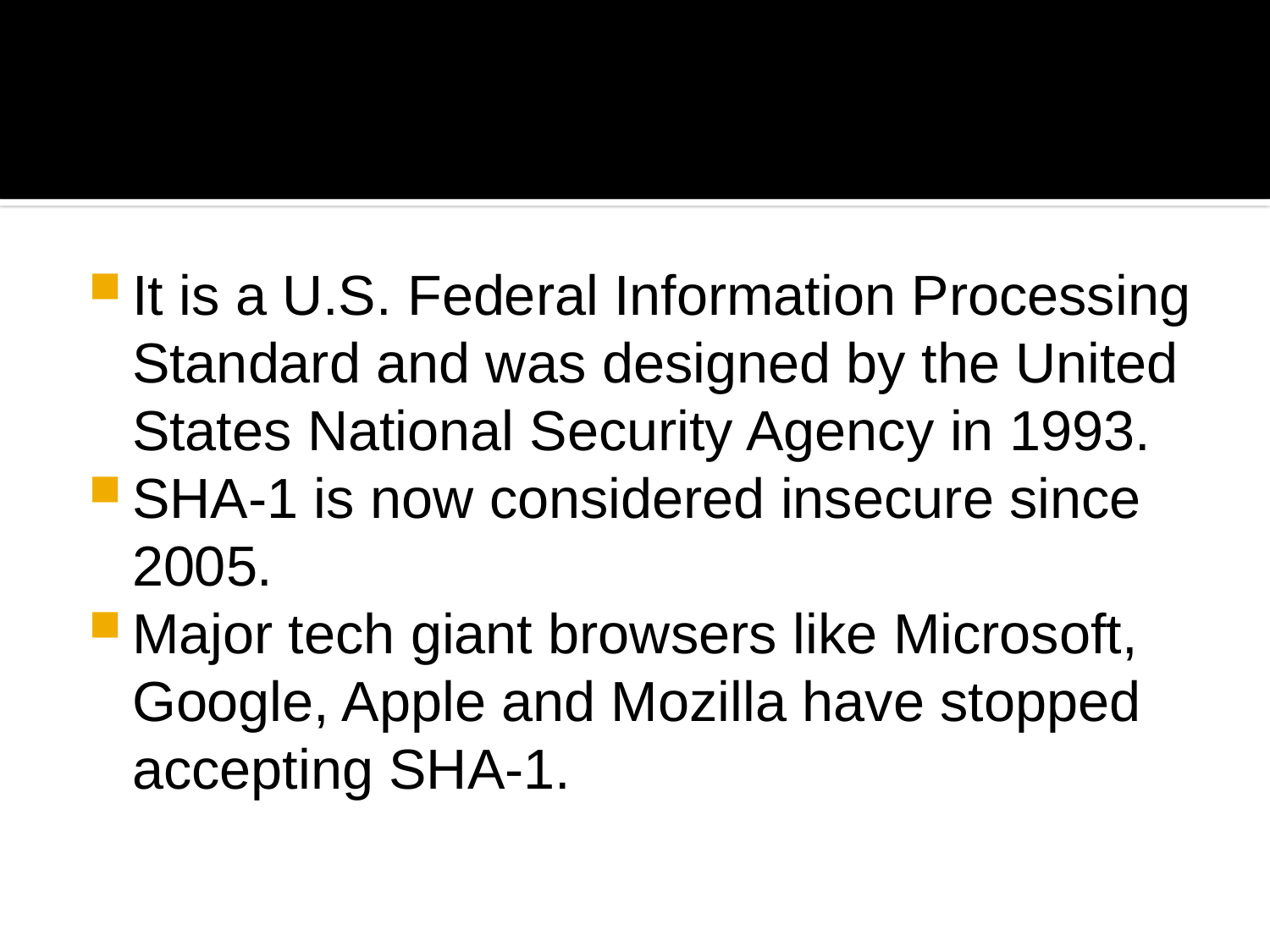

#
It is a U.S. Federal Information Processing Standard and was designed by the United States National Security Agency in 1993.
SHA-1 is now considered insecure since 2005.
Major tech giant browsers like Microsoft, Google, Apple and Mozilla have stopped accepting SHA-1.